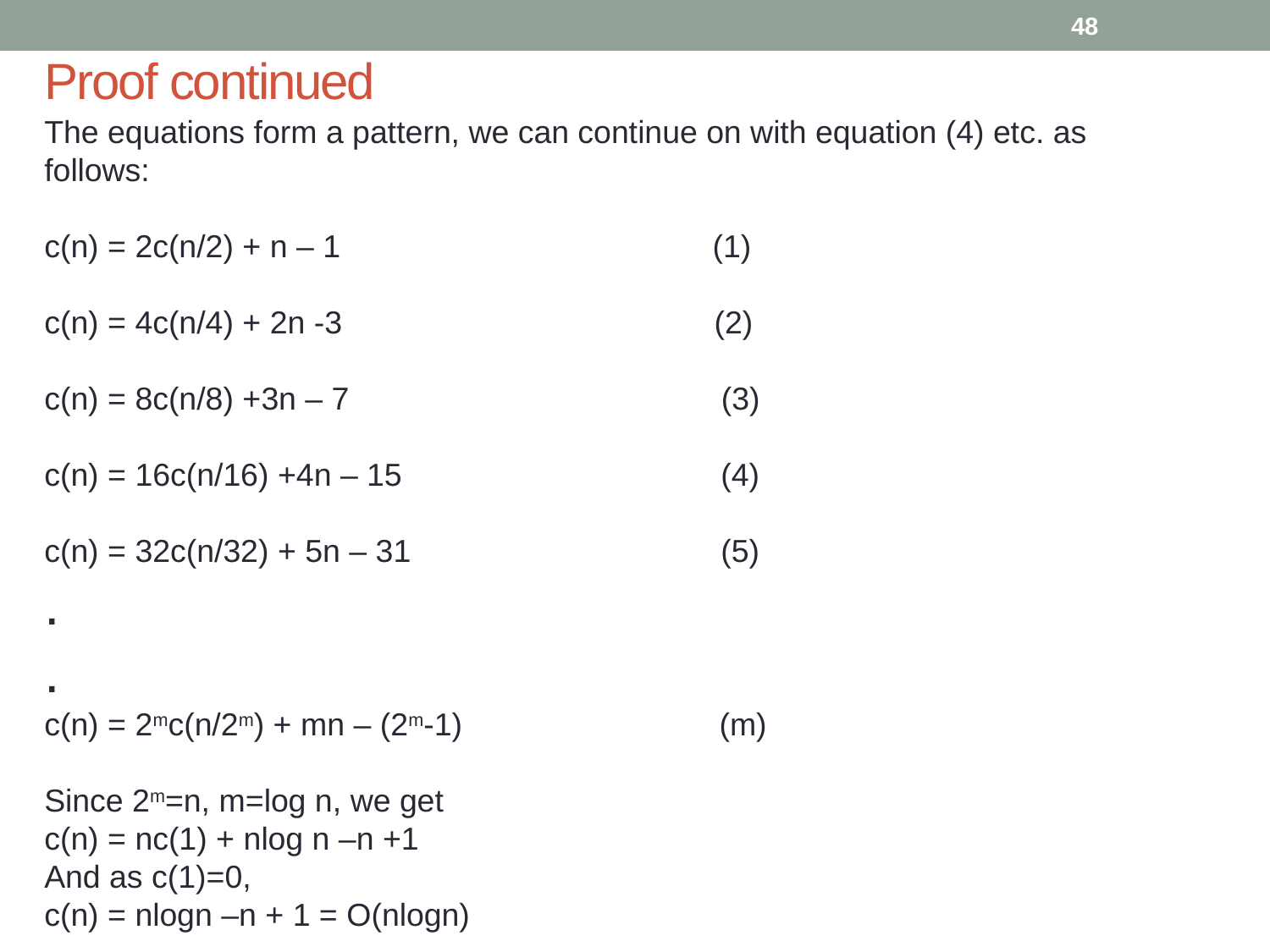

48
# Proof continued
The equations form a pattern, we can continue on with equation (4) etc. as follows:

c(n) = 2c(n/2) + n – 1                                          (1)

c(n) = 4c(n/4) + 2n -3                                          (2)

c(n) = 8c(n/8) +3n – 7                                          (3)

c(n) = 16c(n/16) +4n – 15                                    (4)

c(n) = 32c(n/32) + 5n – 31                                   (5)
.
.
c(n) = 2mc(n/2m) + mn – (2m-1)                             (m)

Since 2m=n, m=log n, we get
c(n) = nc(1) + nlog n –n +1
And as c(1)=0,
c(n) = nlogn –n + 1 = O(nlogn)